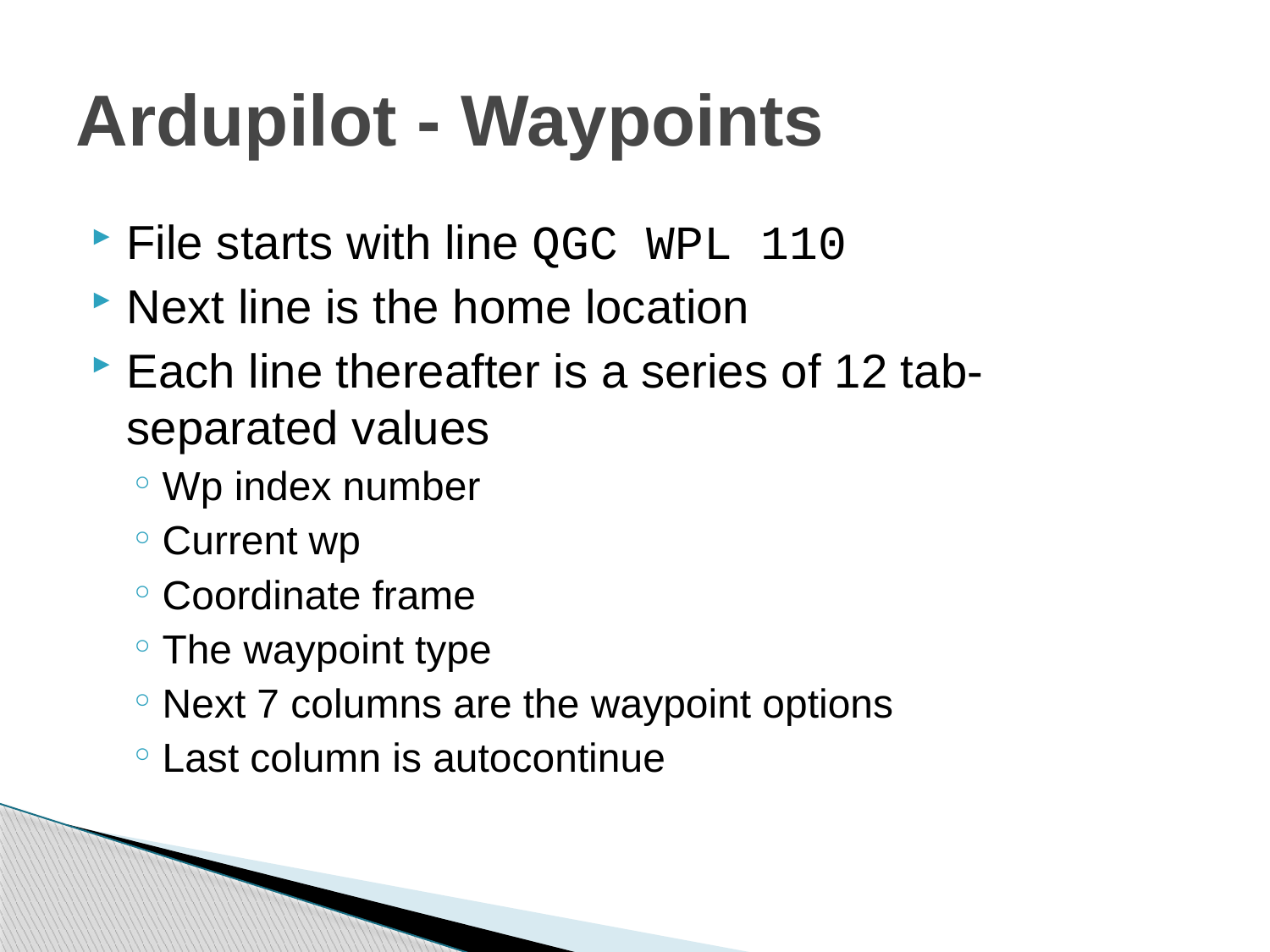

# Ardupilot - Waypoints
File starts with line QGC WPL 110
Next line is the home location
Each line thereafter is a series of 12 tab-separated values
Wp index number
Current wp
Coordinate frame
The waypoint type
Next 7 columns are the waypoint options
Last column is autocontinue